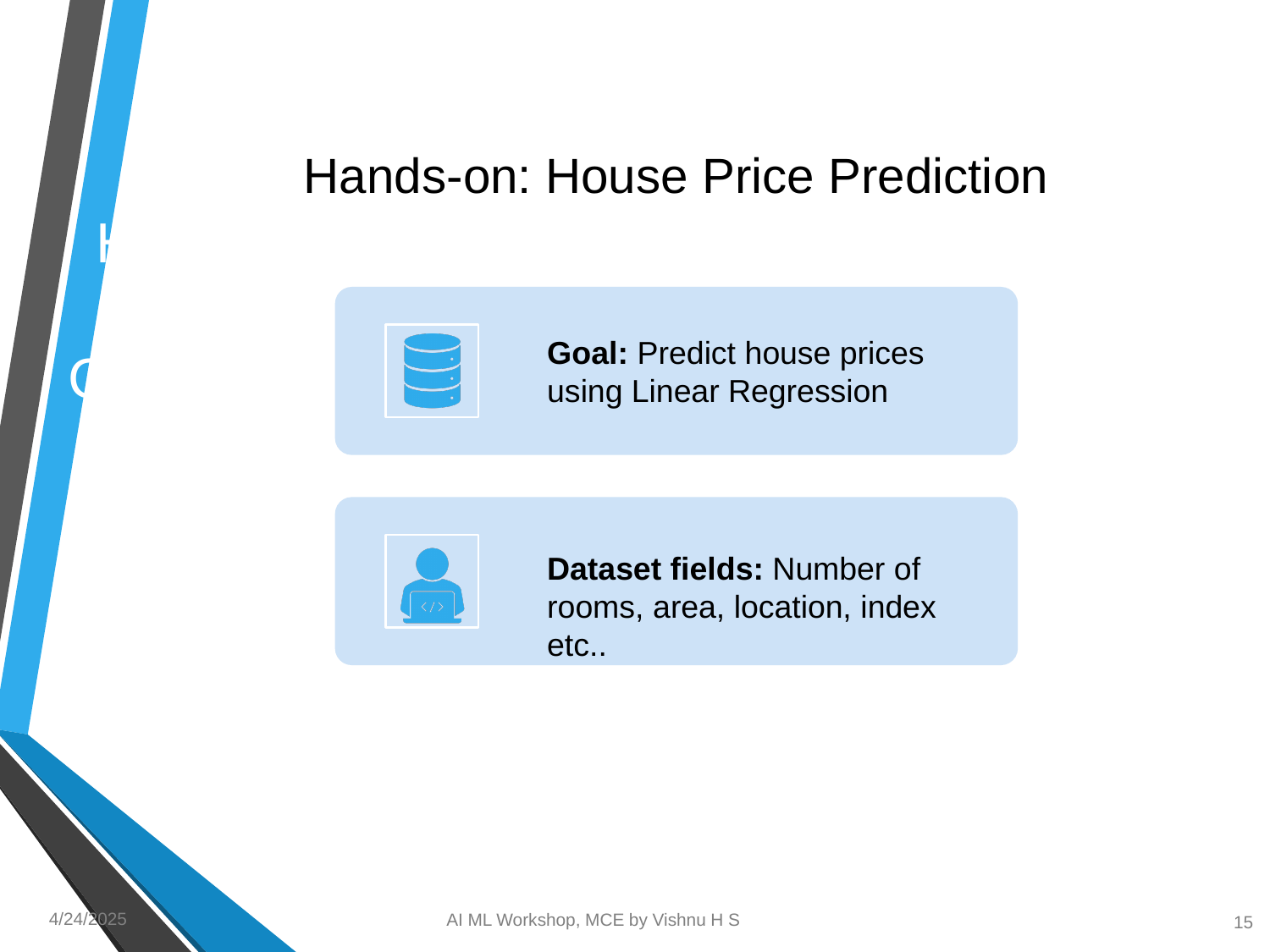

# Hands-On: KNN Classification
Hands-on: House Price Prediction
Goal: Predict house prices using Linear Regression

Dataset fields: Number of rooms, area, location, index etc..
4/24/2025
AI ML Workshop, MCE by Vishnu H S
15